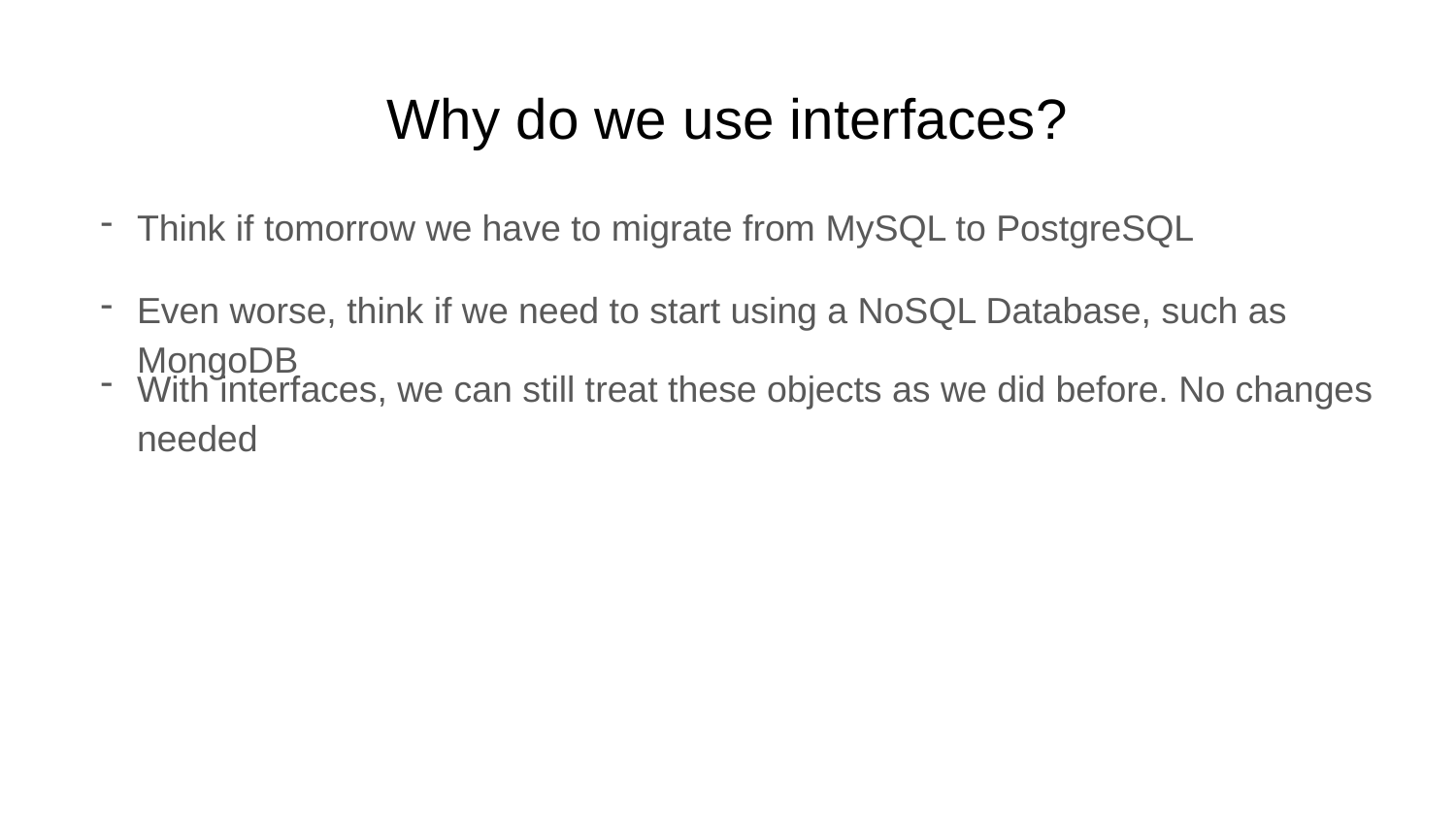

# Why do we use interfaces?
Think if tomorrow we have to migrate from MySQL to PostgreSQL
Even worse, think if we need to start using a NoSQL Database, such as MongoDB

With interfaces, we can still treat these objects as we did before. No changes needed